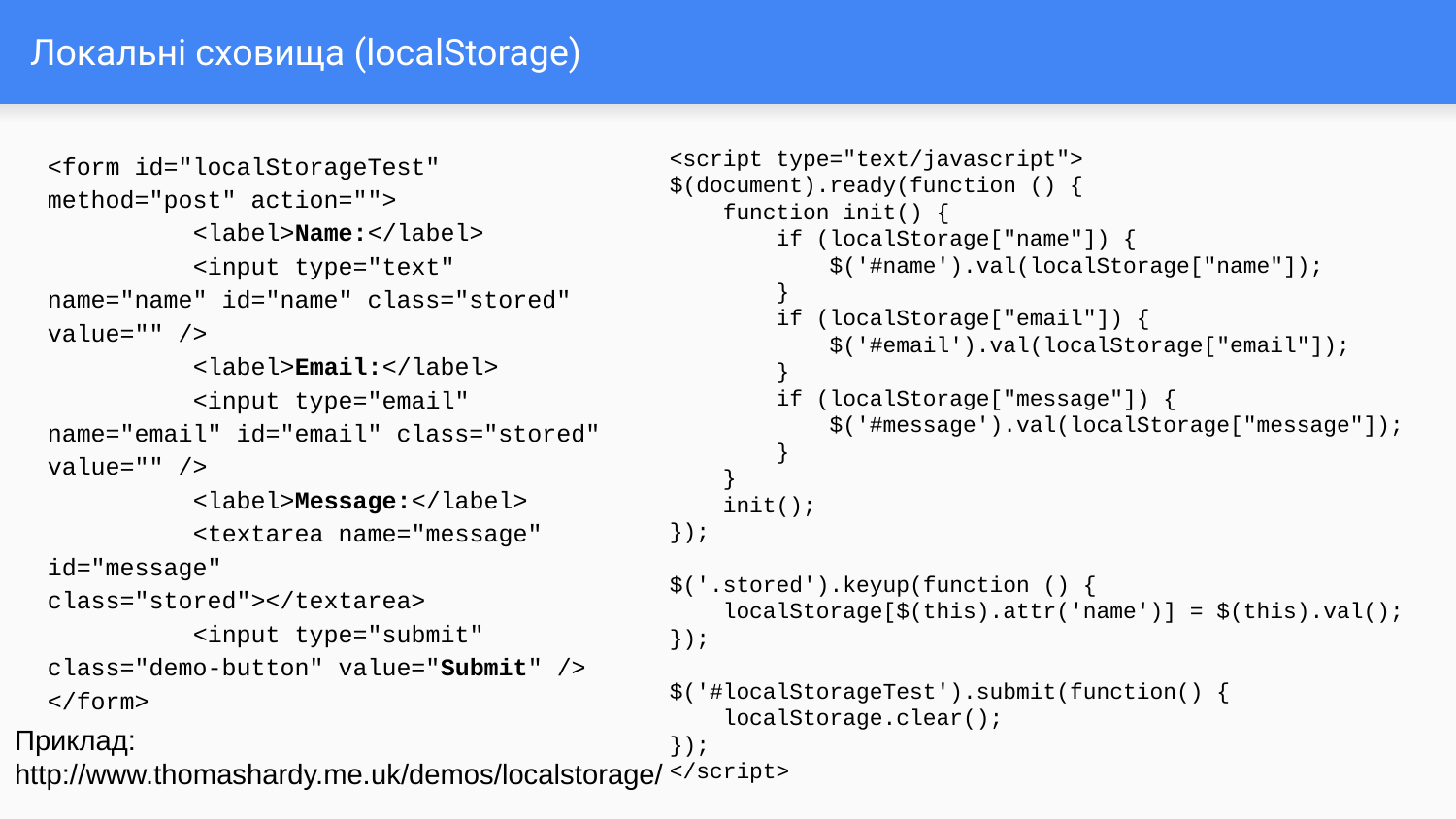

# Локальні сховища (localStorage)
<form id="localStorageTest" method="post" action="">
	<label>Name:</label>
	<input type="text" name="name" id="name" class="stored" value="" />
	<label>Email:</label>
	<input type="email" name="email" id="email" class="stored" value="" />
	<label>Message:</label>
	<textarea name="message" id="message" class="stored"></textarea>
	<input type="submit" class="demo-button" value="Submit" />
</form>

<script type="text/javascript">
$(document).ready(function () {
    function init() {
        if (localStorage["name"]) {
            $('#name').val(localStorage["name"]);
        }
        if (localStorage["email"]) {
            $('#email').val(localStorage["email"]);
        }
        if (localStorage["message"]) {
            $('#message').val(localStorage["message"]);
        }
    }
    init();
});
$('.stored').keyup(function () {
    localStorage[$(this).attr('name')] = $(this).val();
});
$('#localStorageTest').submit(function() {
    localStorage.clear();
});
</script>
Приклад: http://www.thomashardy.me.uk/demos/localstorage/